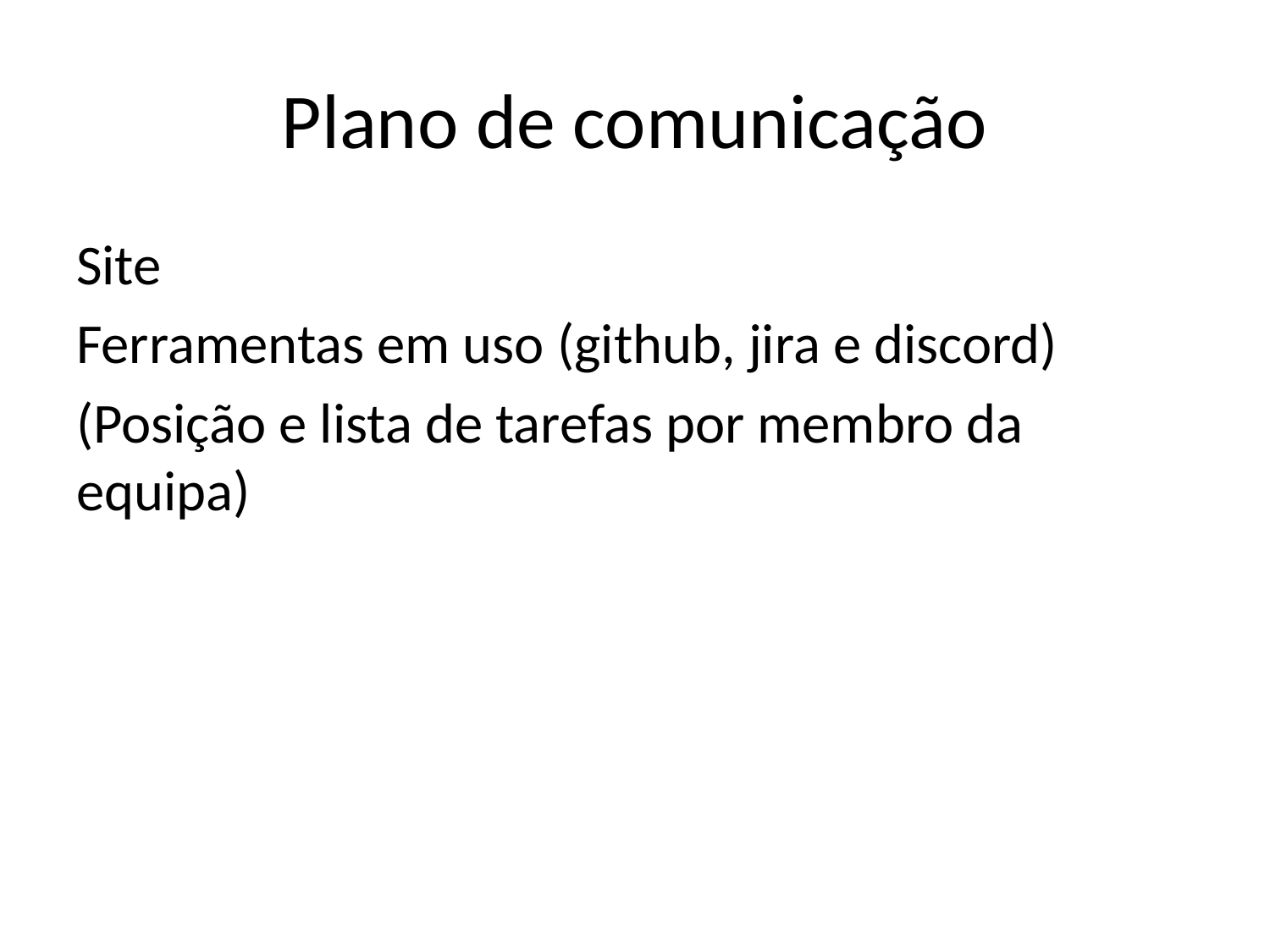

# Plano de comunicação
Site
Ferramentas em uso (github, jira e discord)
(Posição e lista de tarefas por membro da equipa)